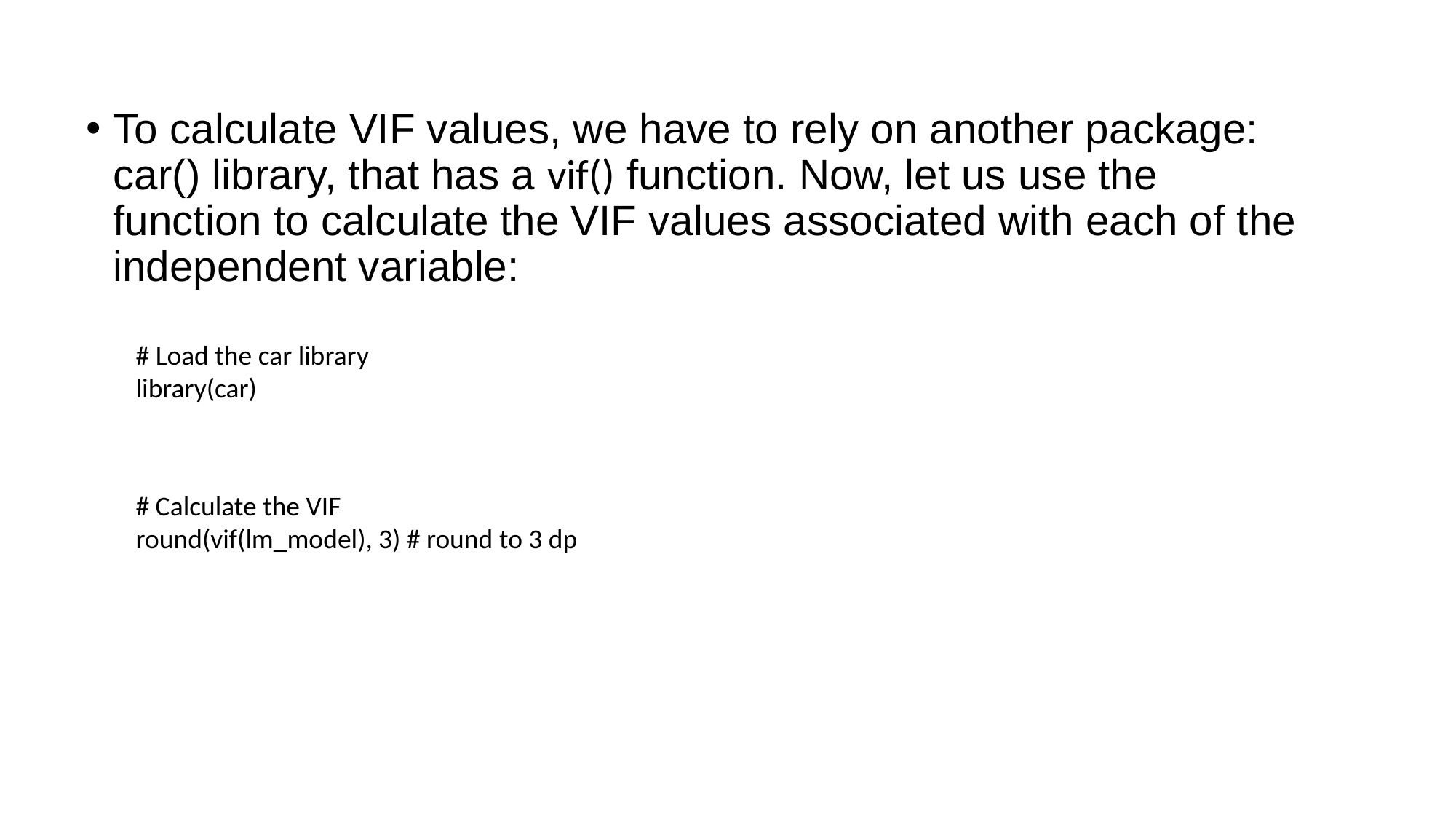

To calculate VIF values, we have to rely on another package: car() library, that has a vif() function. Now, let us use the function to calculate the VIF values associated with each of the independent variable:
# Load the car library
library(car)
# Calculate the VIF
round(vif(lm_model), 3) # round to 3 dp